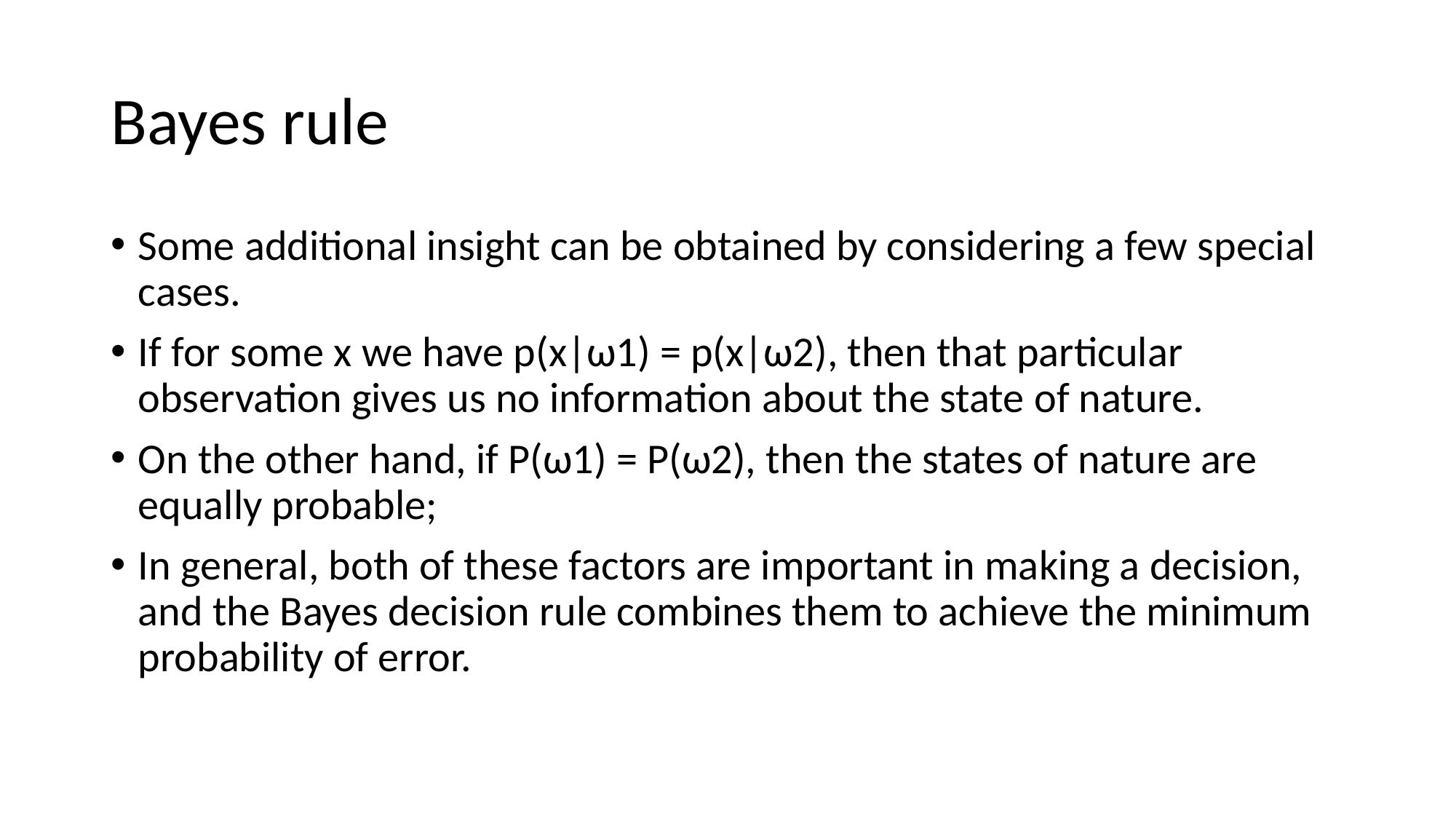

# Bayes rule
Some additional insight can be obtained by considering a few special cases.
If for some x we have p(x|ω1) = p(x|ω2), then that particular observation gives us no information about the state of nature.
On the other hand, if P(ω1) = P(ω2), then the states of nature are equally probable;
In general, both of these factors are important in making a decision, and the Bayes decision rule combines them to achieve the minimum probability of error.